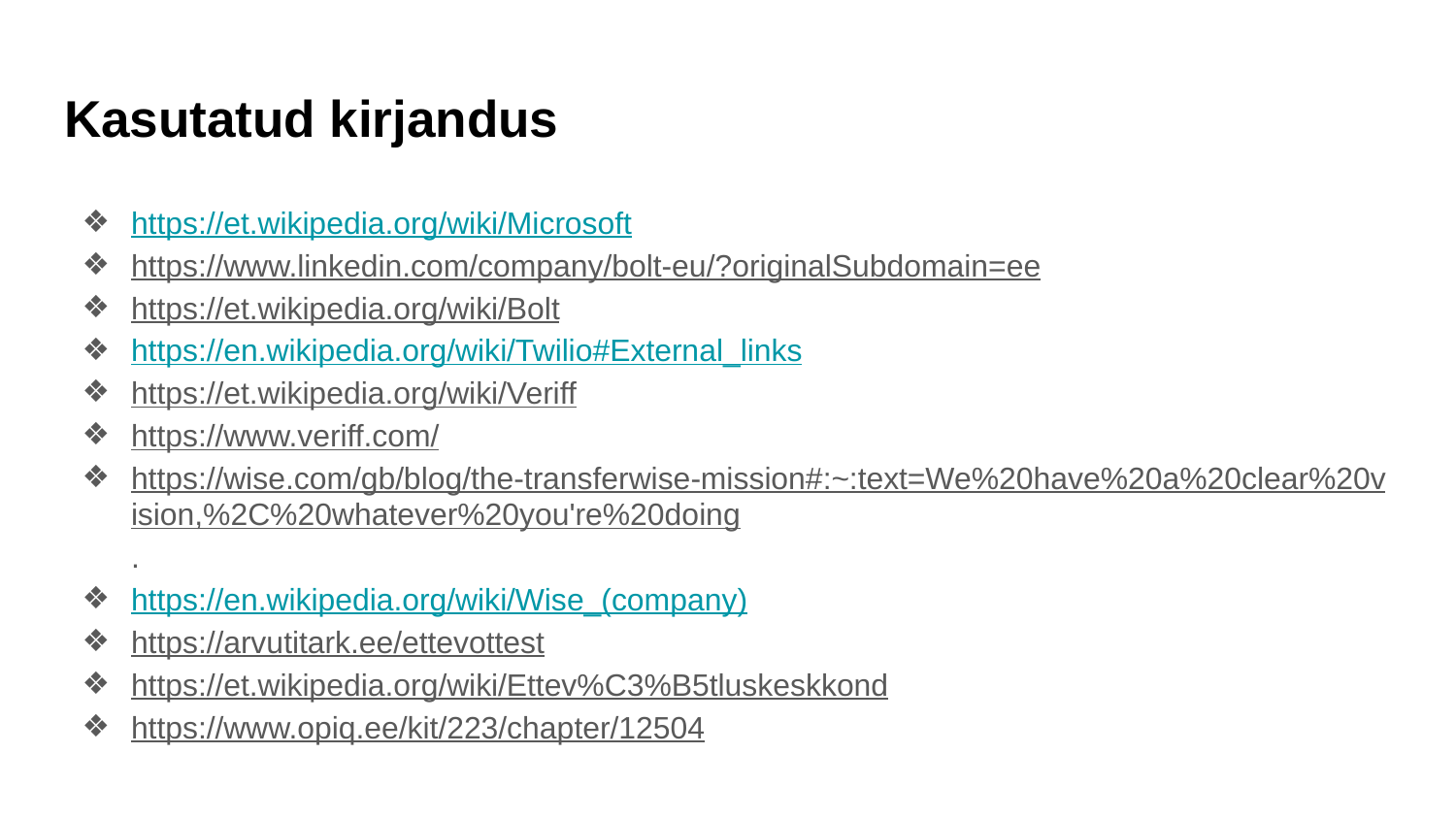

# Kasutatud kirjandus
https://et.wikipedia.org/wiki/Microsoft
https://www.linkedin.com/company/bolt-eu/?originalSubdomain=ee
https://et.wikipedia.org/wiki/Bolt
https://en.wikipedia.org/wiki/Twilio#External_links
https://et.wikipedia.org/wiki/Veriff
https://www.veriff.com/
https://wise.com/gb/blog/the-transferwise-mission#:~:text=We%20have%20a%20clear%20vision,%2C%20whatever%20you're%20doing.
https://en.wikipedia.org/wiki/Wise_(company)
https://arvutitark.ee/ettevottest
https://et.wikipedia.org/wiki/Ettev%C3%B5tluskeskkond
https://www.opiq.ee/kit/223/chapter/12504